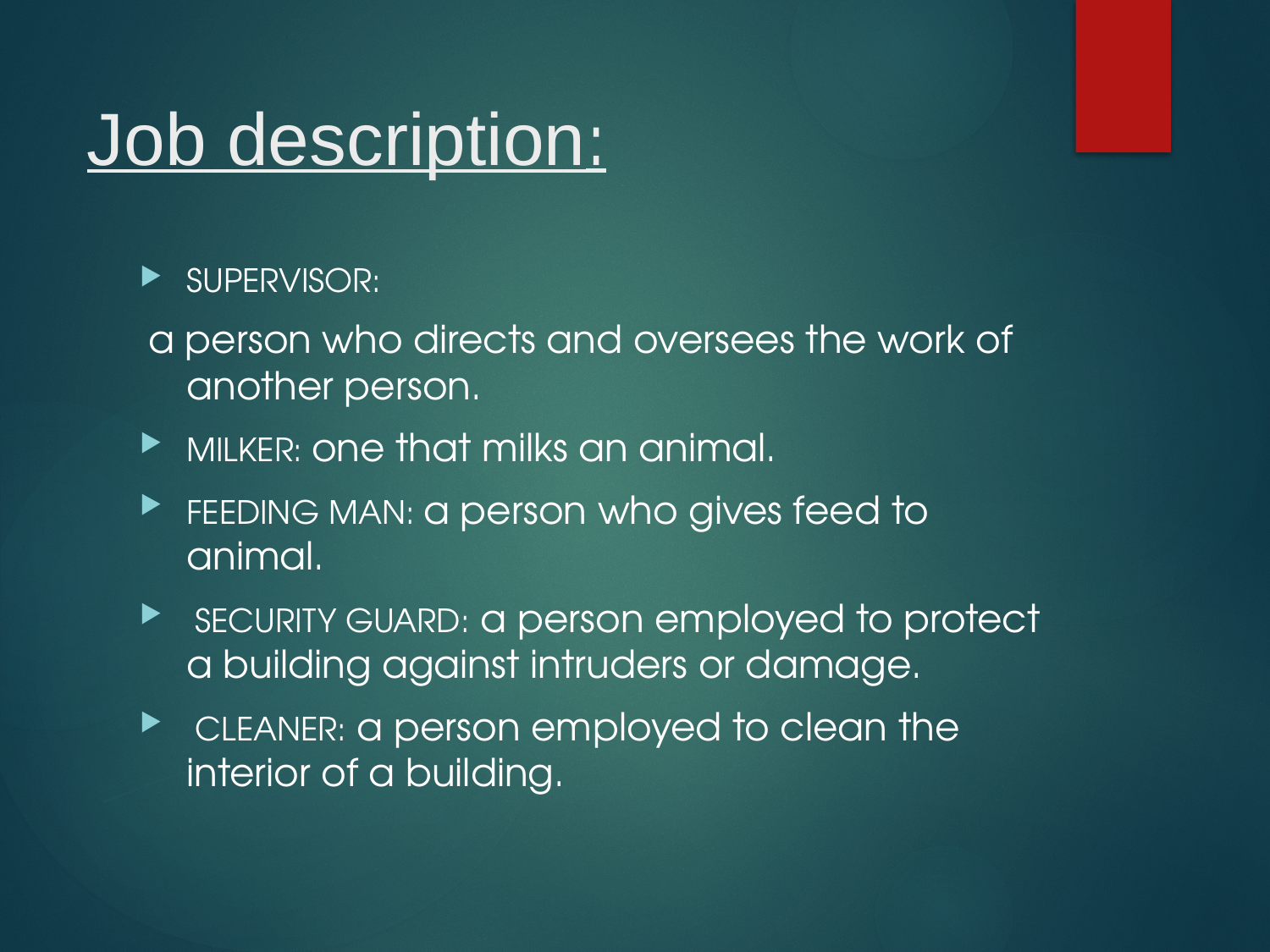

# Job description:
SUPERVISOR:
 a person who directs and oversees the work of another person.
MILKER: one that milks an animal.
FEEDING MAN: a person who gives feed to animal.
 SECURITY GUARD: a person employed to protect a building against intruders or damage.
 CLEANER: a person employed to clean the interior of a building.